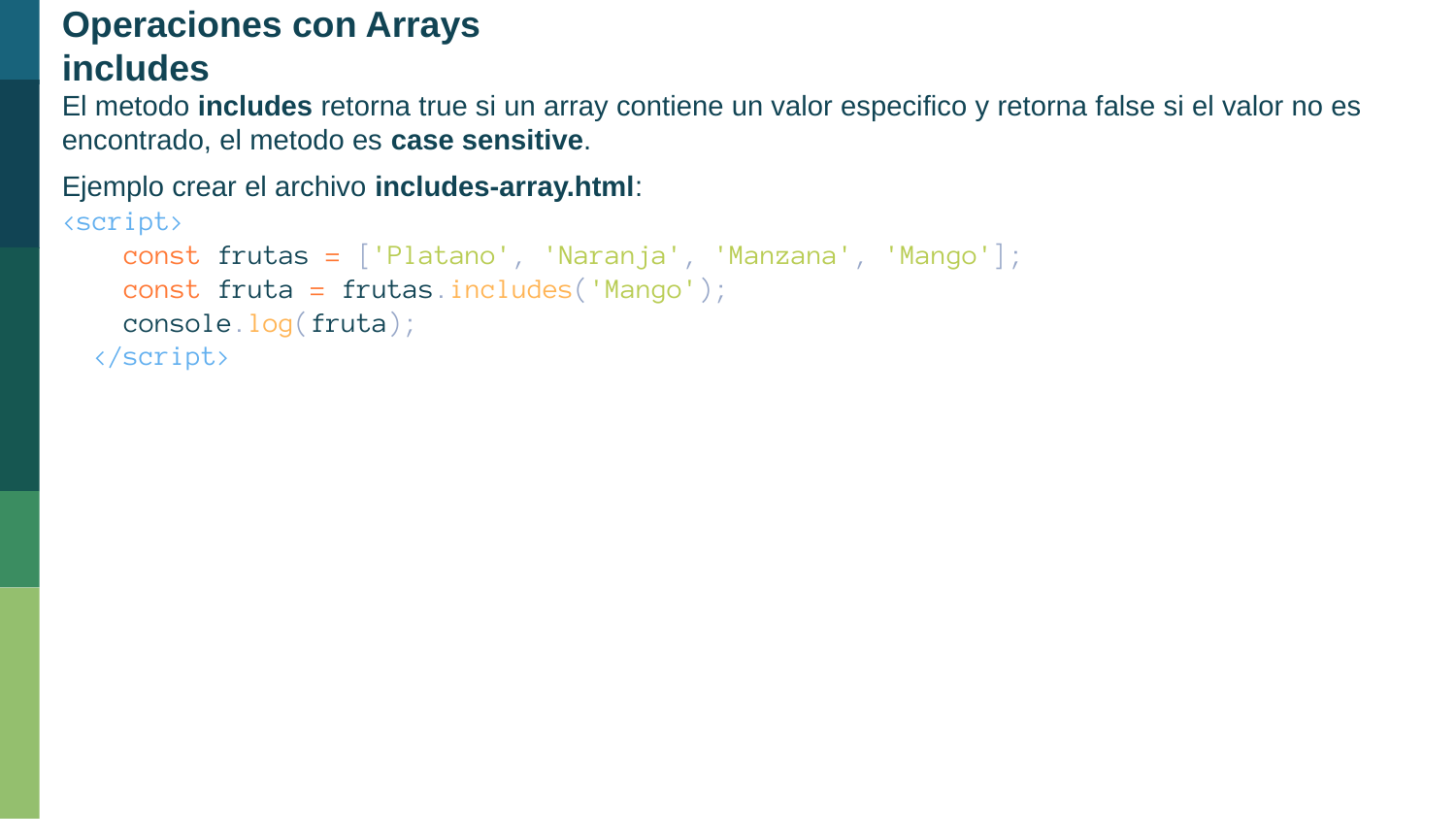

Operaciones con Arrays
includes
El metodo includes retorna true si un array contiene un valor especifico y retorna false si el valor no es encontrado, el metodo es case sensitive.
Ejemplo crear el archivo includes-array.html:
<script>
    const frutas = ['Platano', 'Naranja', 'Manzana', 'Mango'];
    const fruta = frutas.includes('Mango');
    console.log(fruta);
  </script>